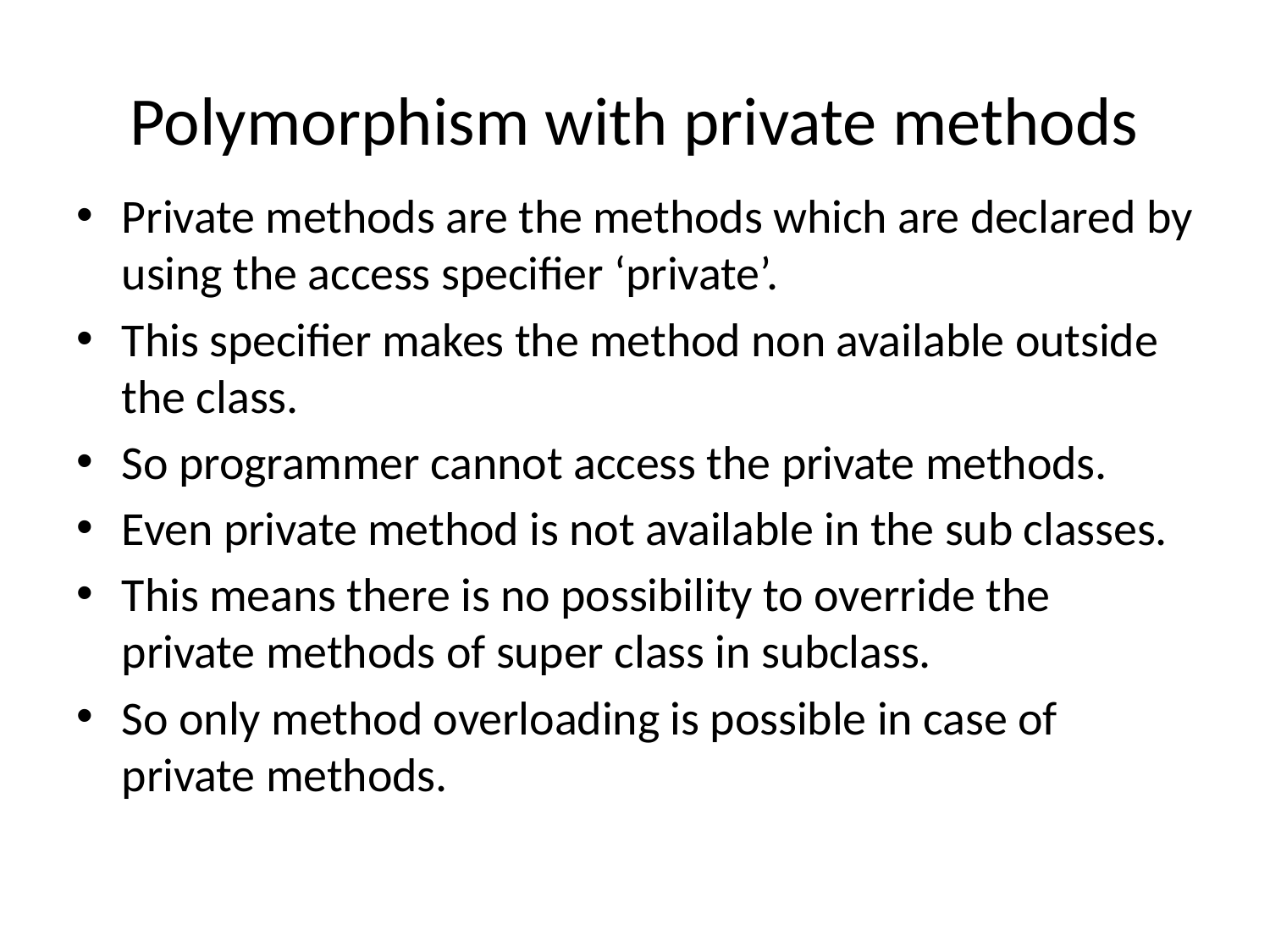

# Polymorphism with private methods
Private methods are the methods which are declared by using the access specifier ‘private’.
This specifier makes the method non available outside the class.
So programmer cannot access the private methods.
Even private method is not available in the sub classes.
This means there is no possibility to override the private methods of super class in subclass.
So only method overloading is possible in case of private methods.